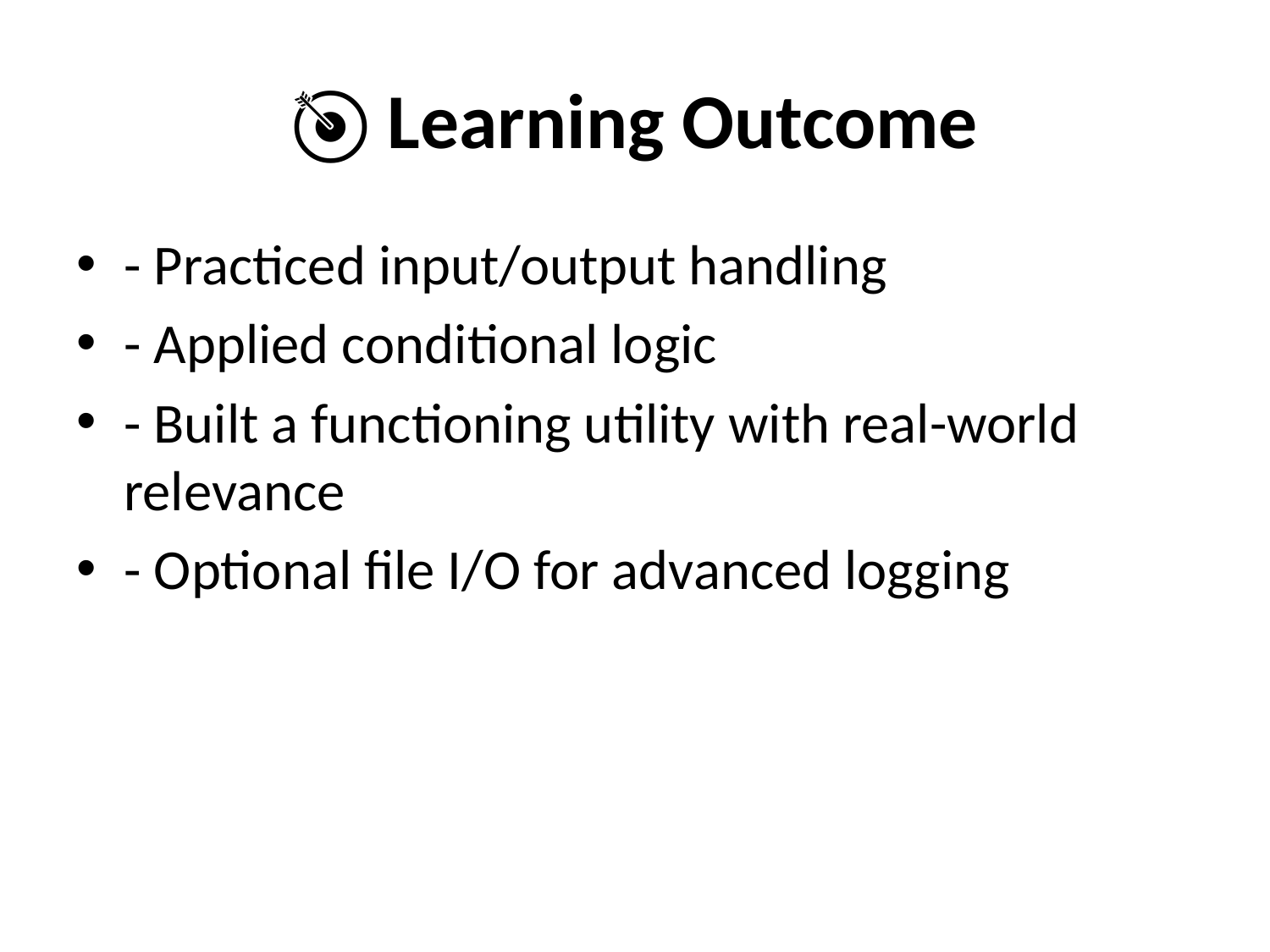

# 🎯 Learning Outcome
- Practiced input/output handling
- Applied conditional logic
- Built a functioning utility with real-world relevance
- Optional file I/O for advanced logging